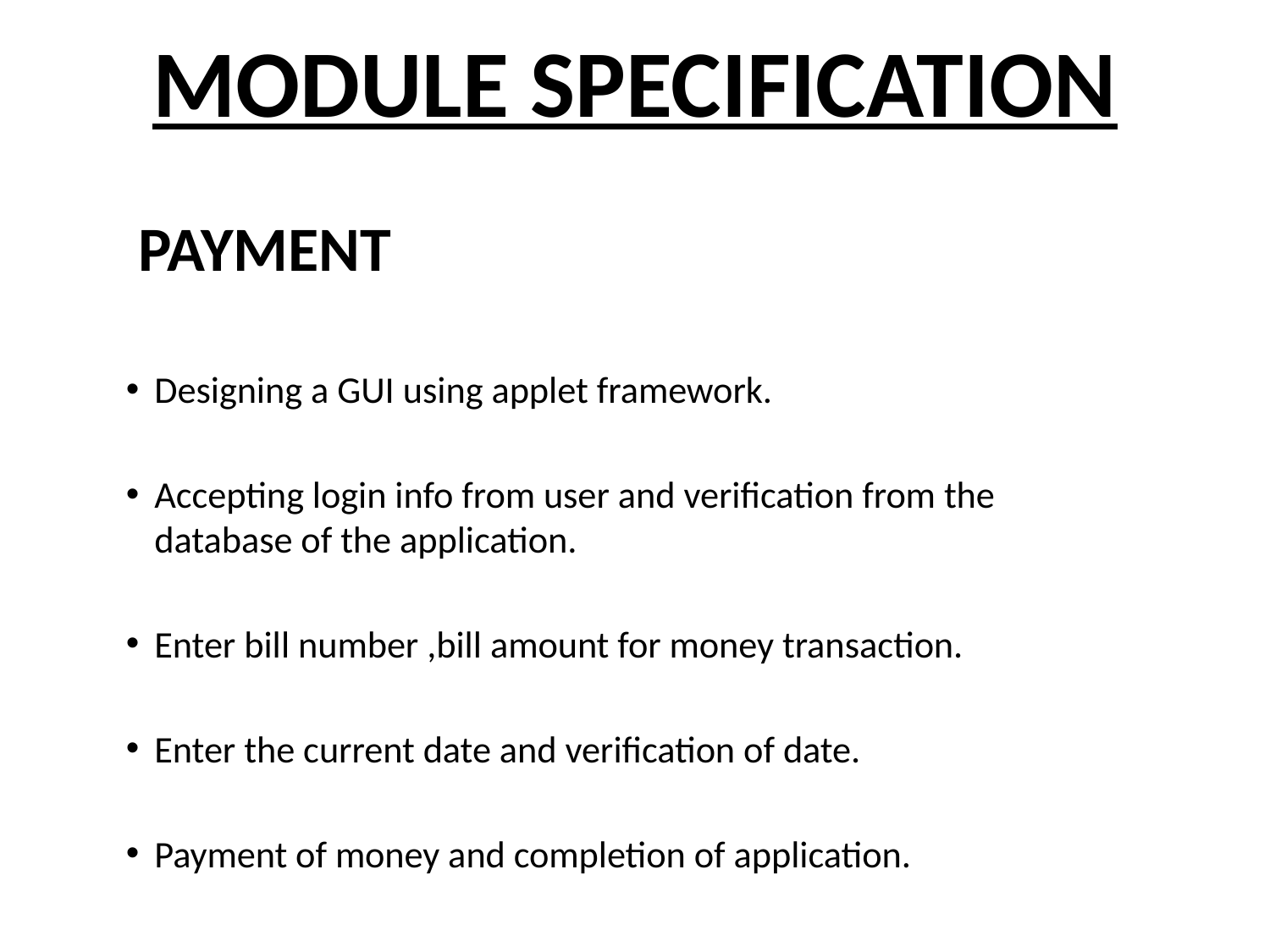

# MODULE SPECIFICATION
	PAYMENT
Designing a GUI using applet framework.

Accepting login info from user and verification from the database of the application.

Enter bill number ,bill amount for money transaction.

Enter the current date and verification of date.

Payment of money and completion of application.